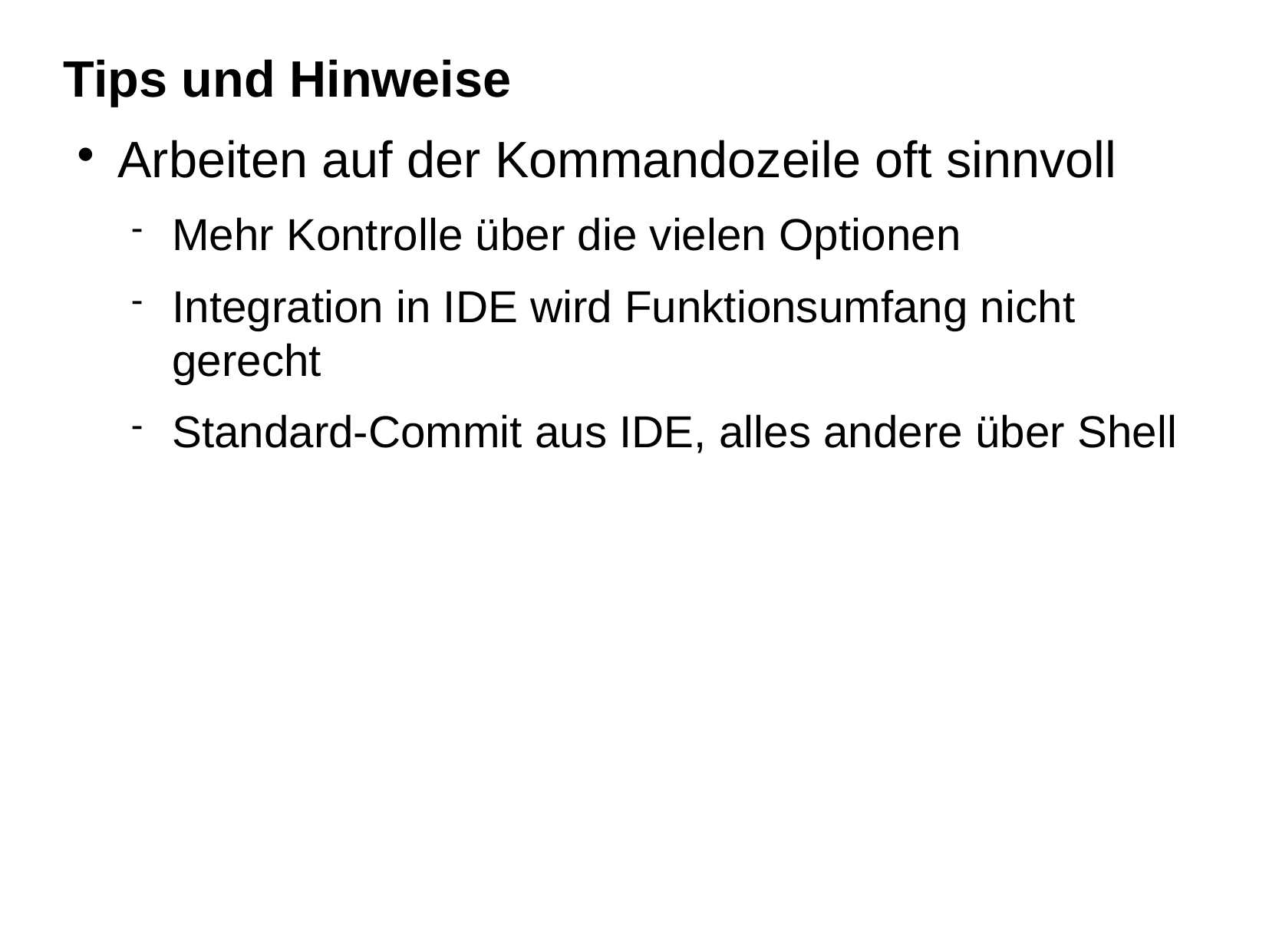

Tips und Hinweise
Arbeiten auf der Kommandozeile oft sinnvoll
Mehr Kontrolle über die vielen Optionen
Integration in IDE wird Funktionsumfang nicht gerecht
Standard-Commit aus IDE, alles andere über Shell